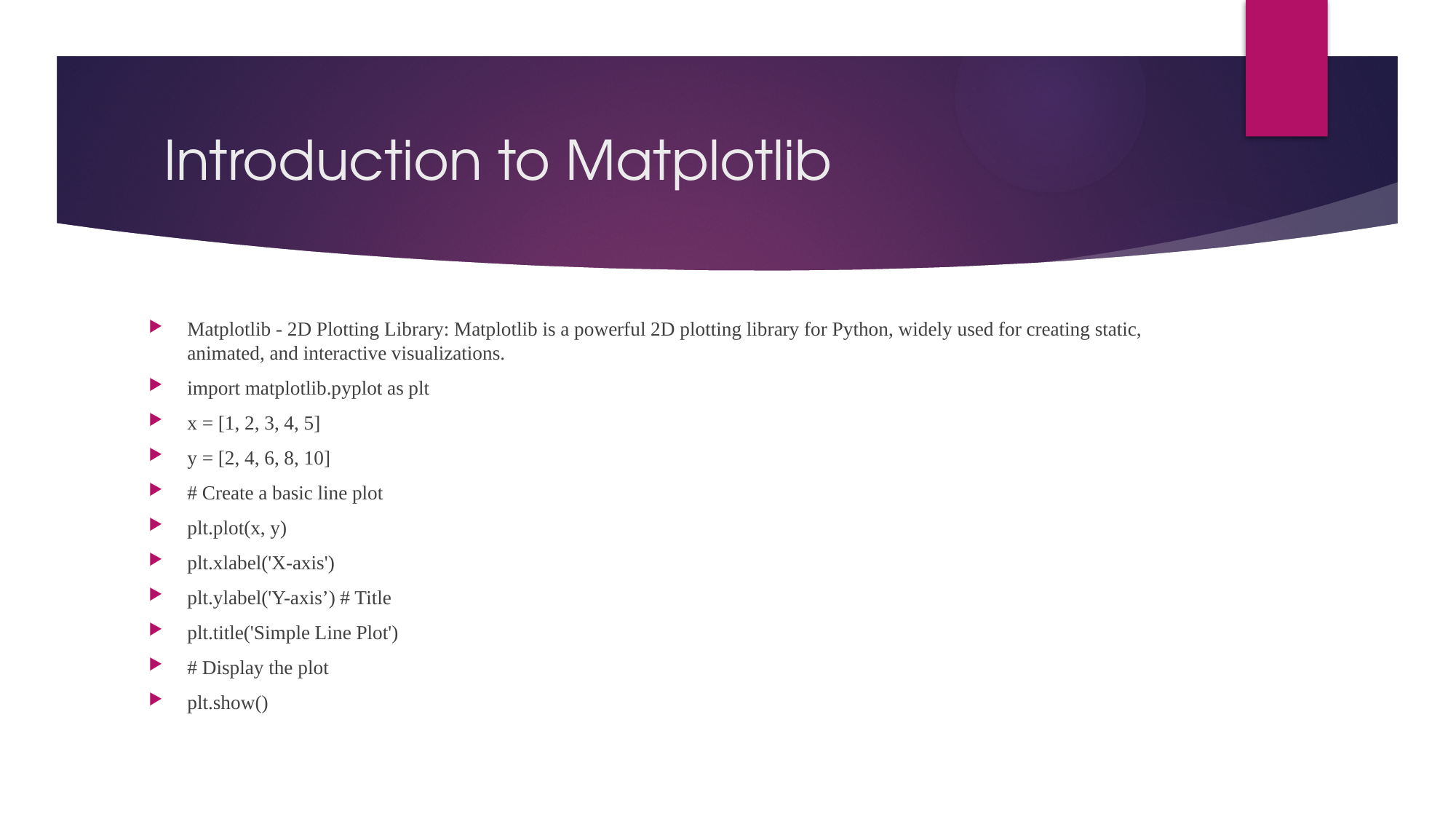

# Introduction to Matplotlib
Matplotlib - 2D Plotting Library: Matplotlib is a powerful 2D plotting library for Python, widely used for creating static, animated, and interactive visualizations.
import matplotlib.pyplot as plt
x = [1, 2, 3, 4, 5]
y = [2, 4, 6, 8, 10]
# Create a basic line plot
plt.plot(x, y)
plt.xlabel('X-axis')
plt.ylabel('Y-axis’) # Title
plt.title('Simple Line Plot')
# Display the plot
plt.show()